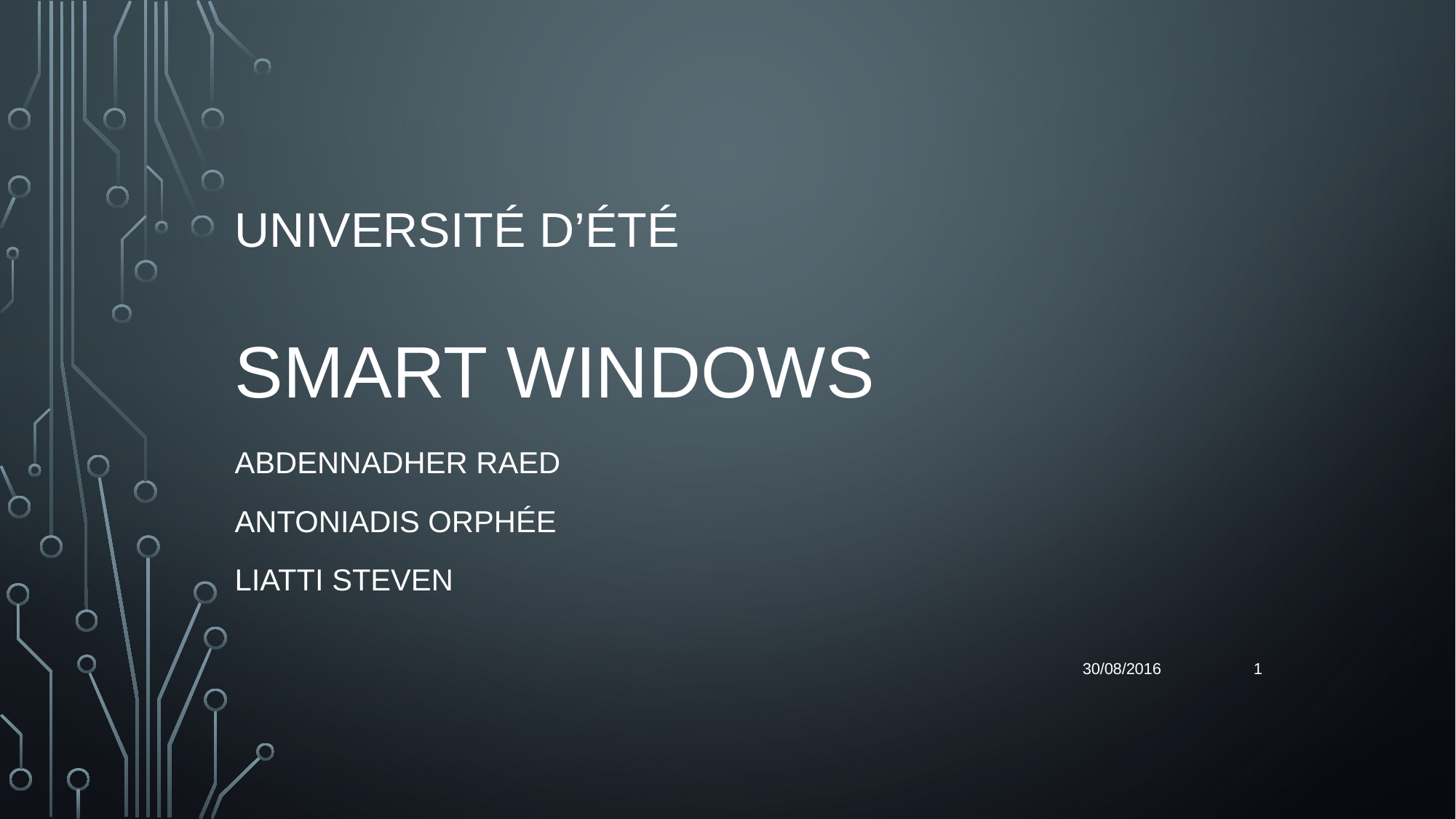

Université d’été
# Smart Windows
Abdennadher Raed
Antoniadis Orphée
Liatti Steven
1
30/08/2016